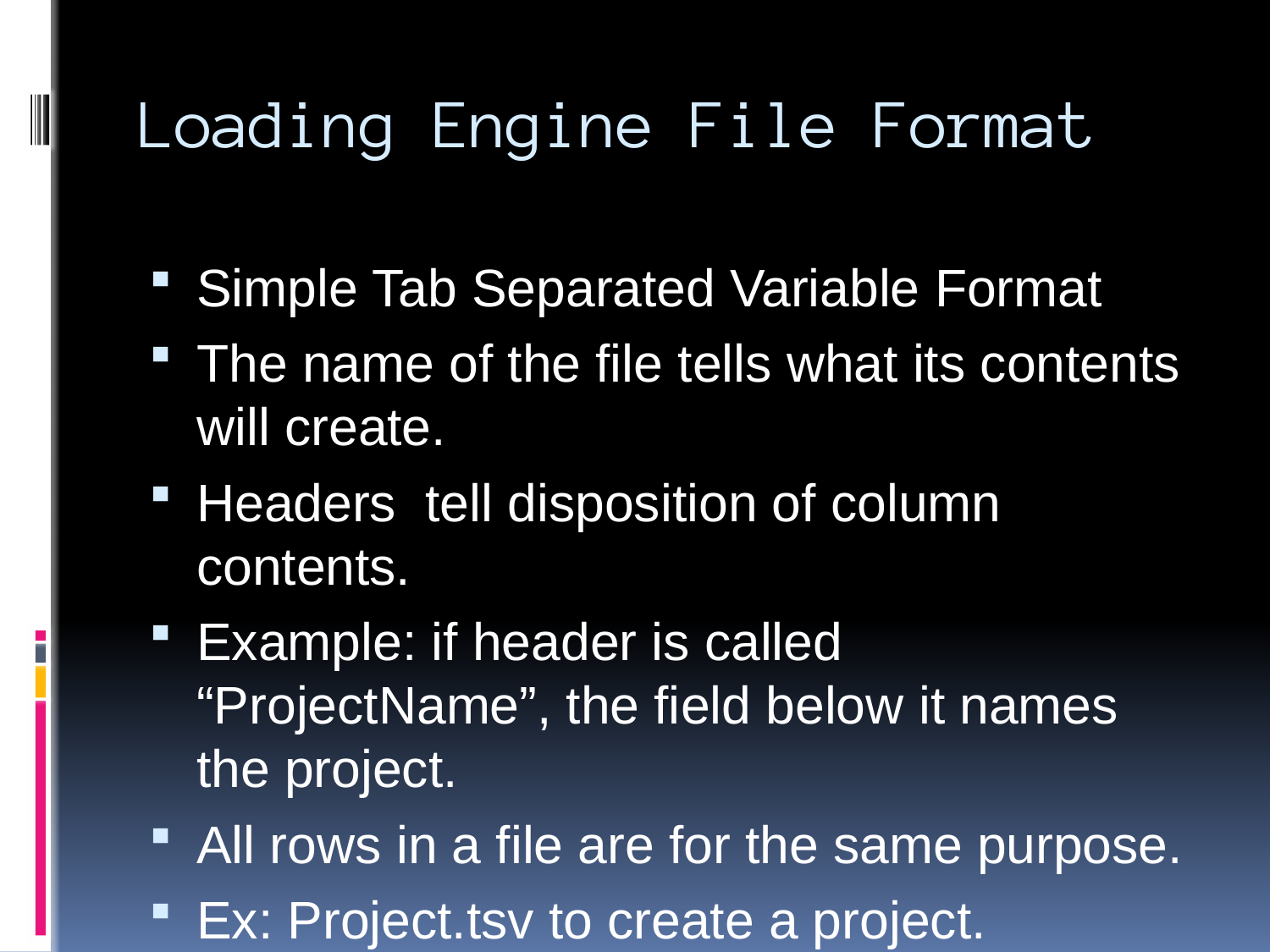

# Loading Engine File Format
Simple Tab Separated Variable Format
The name of the file tells what its contents will create.
Headers  tell disposition of column contents.
Example: if header is called “ProjectName”, the field below it names the project.
All rows in a file are for the same purpose.
Ex: Project.tsv to create a project.